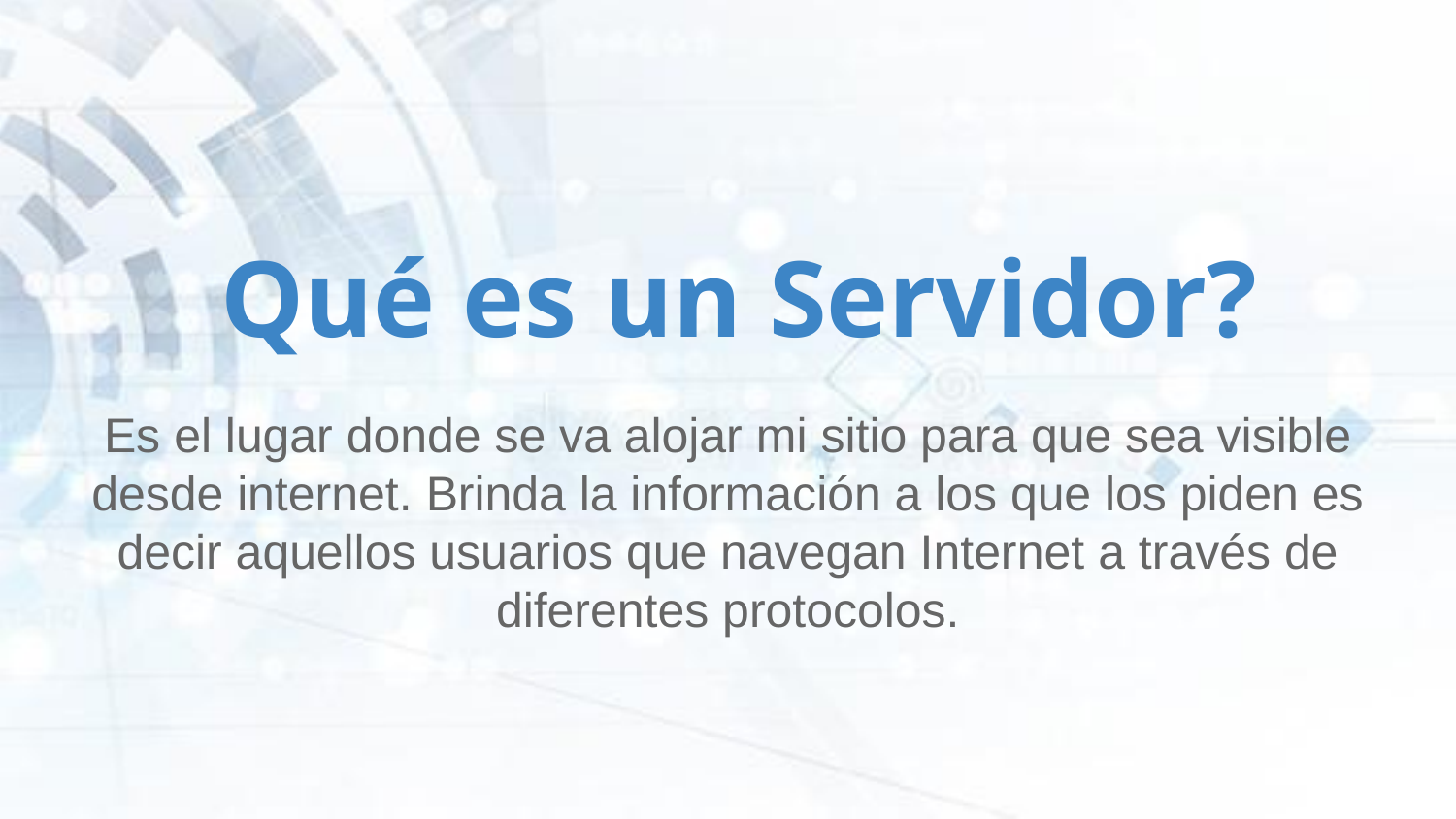

# Qué es un Servidor?
Es el lugar donde se va alojar mi sitio para que sea visible desde internet. Brinda la información a los que los piden es decir aquellos usuarios que navegan Internet a través de diferentes protocolos.